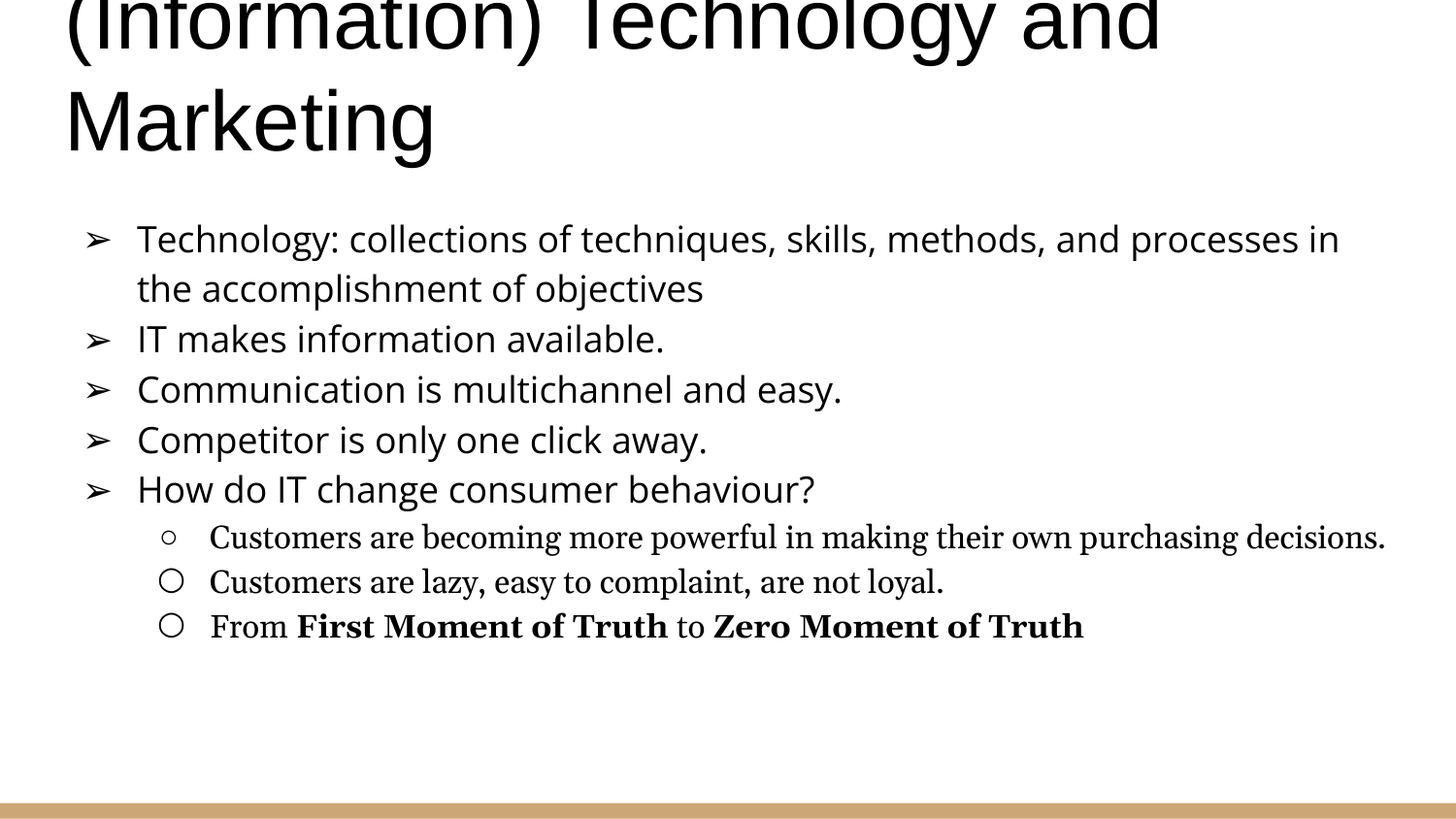

# (Information) Technology and Marketing
Technology: collections of techniques, skills, methods, and processes in the accomplishment of objectives
IT makes information available.
Communication is multichannel and easy.
Competitor is only one click away.
How do IT change consumer behaviour?
Customers are becoming more powerful in making their own purchasing decisions.
Customers are lazy, easy to complaint, are not loyal.
From First Moment of Truth to Zero Moment of Truth